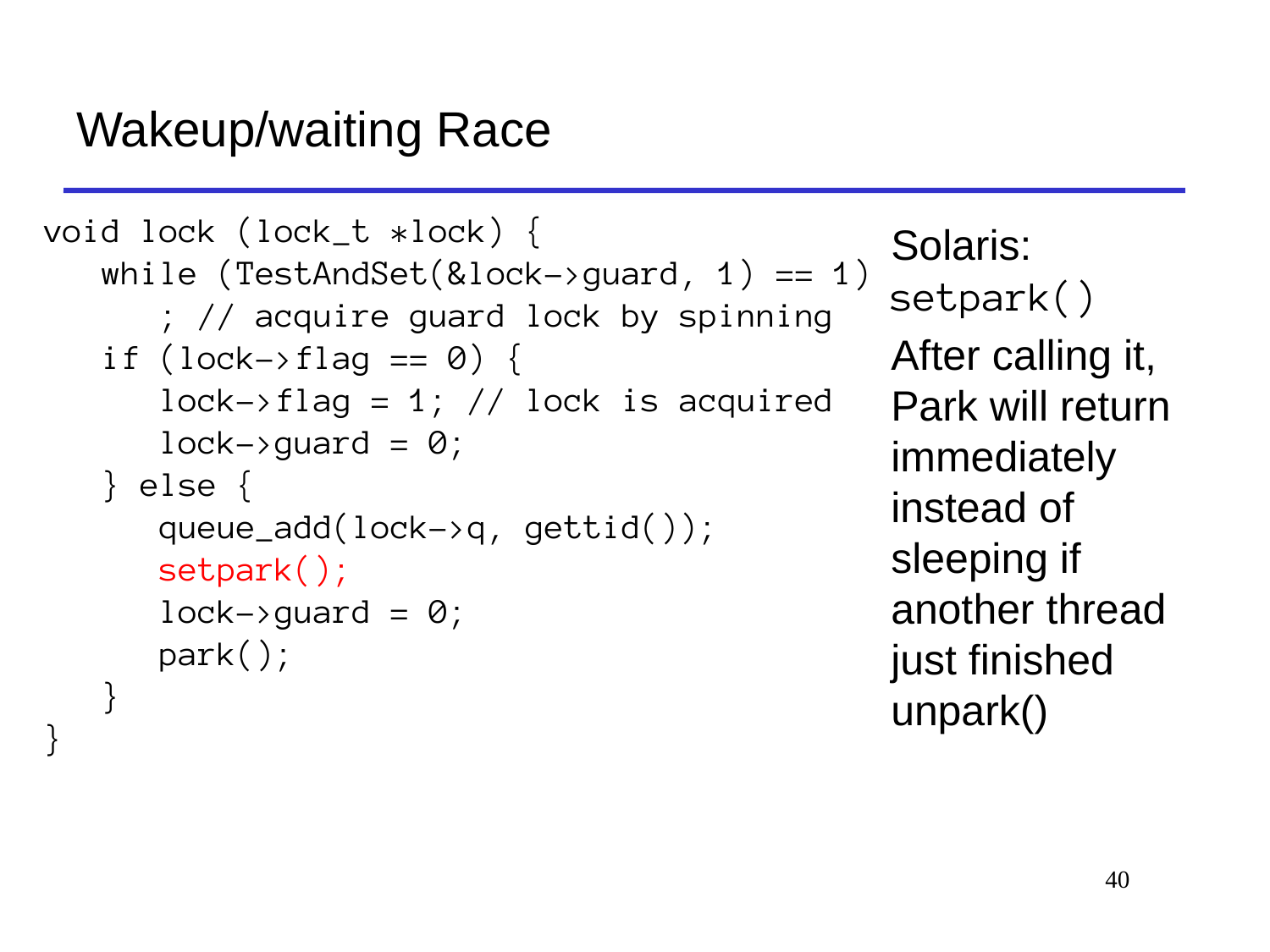

# Wakeup/waiting Race
void lock (lock_t *lock) {
   while (TestAndSet(&lock->guard, 1) == 1)
      ; // acquire guard lock by spinning
   if (lock->flag == 0) {
      lock->flag = 1; // lock is acquired
      lock->guard = 0;
   } else {
      queue_add(lock->q, gettid());
      setpark();
      lock->guard = 0;
      park();
   }
}
Solaris: setpark()
After calling it, Park will return immediately instead of sleeping if another thread just finished unpark()
40